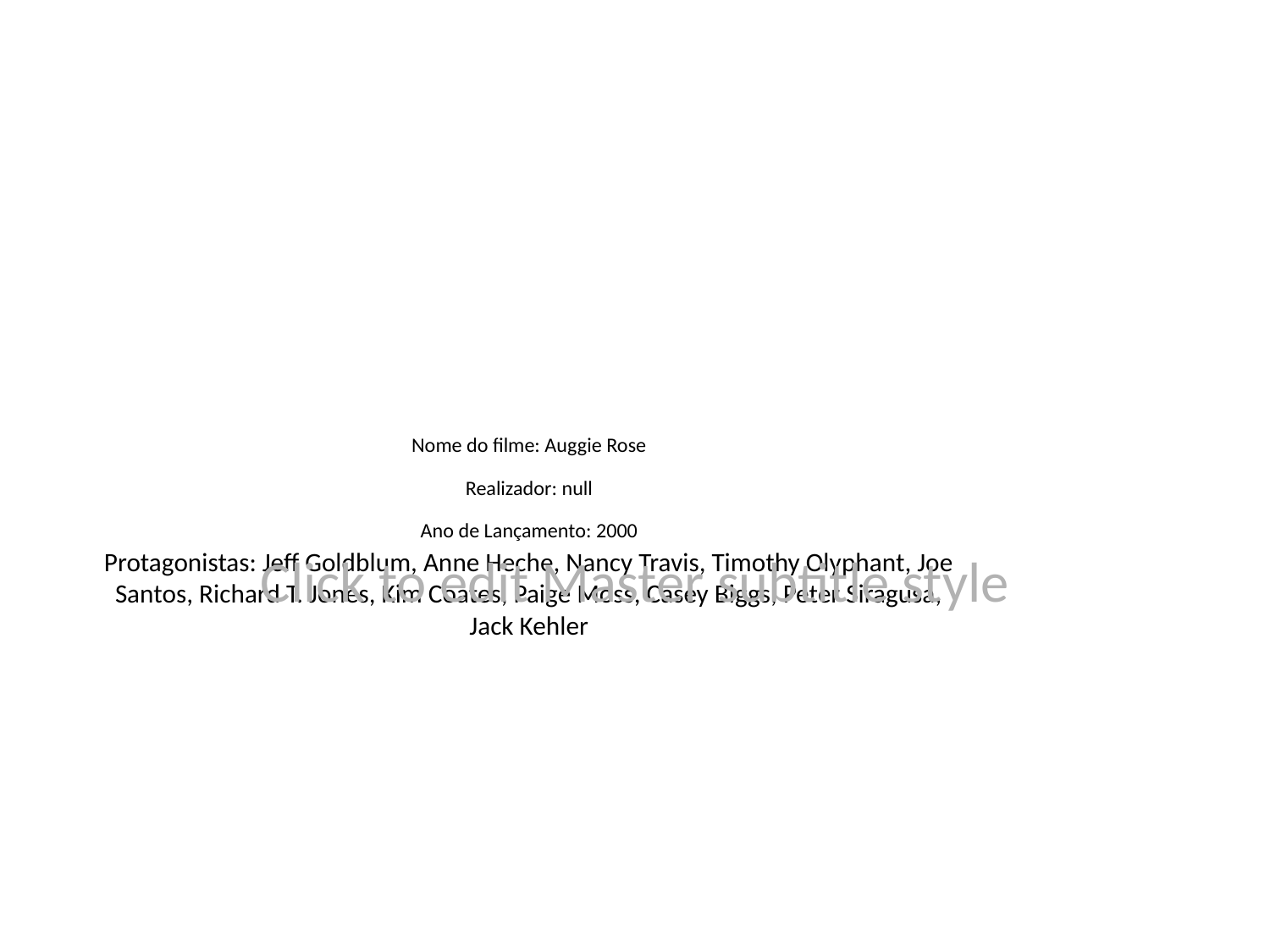

# Nome do filme: Auggie Rose
Realizador: null
Ano de Lançamento: 2000
Protagonistas: Jeff Goldblum, Anne Heche, Nancy Travis, Timothy Olyphant, Joe Santos, Richard T. Jones, Kim Coates, Paige Moss, Casey Biggs, Peter Siragusa, Jack Kehler
Click to edit Master subtitle style